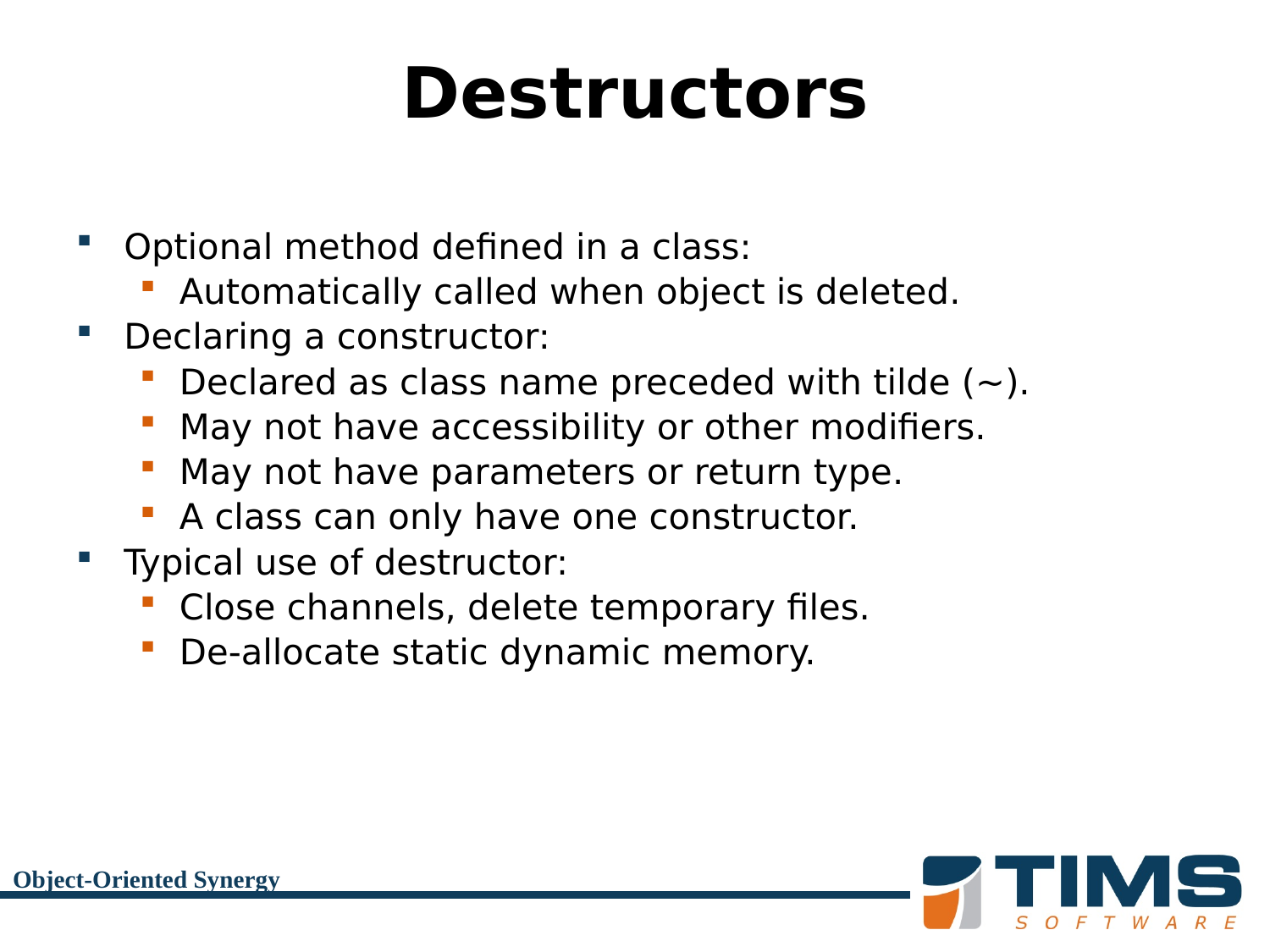

# Destructors
Optional method defined in a class:
Automatically called when object is deleted.
Declaring a constructor:
Declared as class name preceded with tilde (~).
May not have accessibility or other modifiers.
May not have parameters or return type.
A class can only have one constructor.
Typical use of destructor:
Close channels, delete temporary files.
De-allocate static dynamic memory.
Object-Oriented Synergy